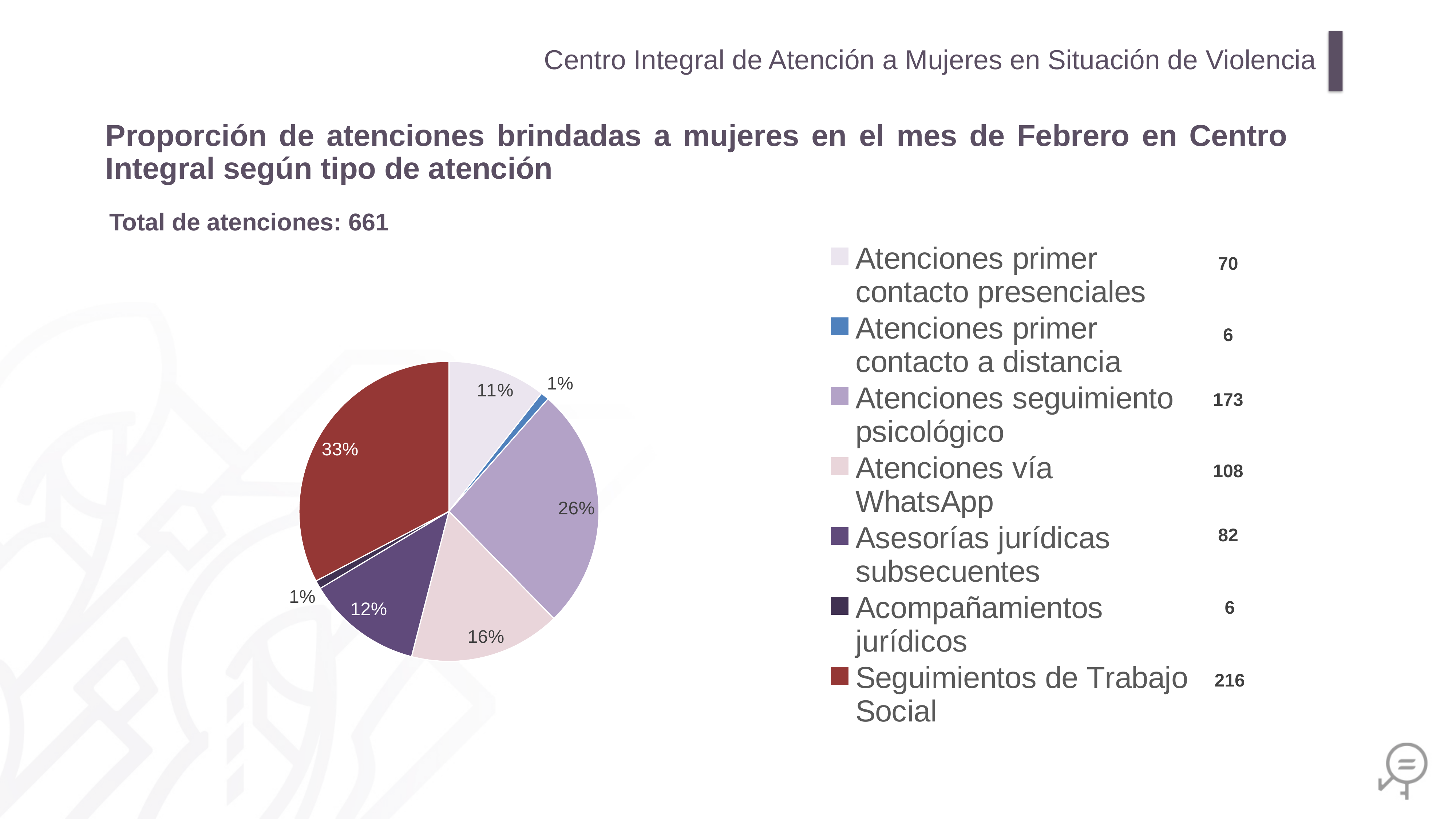

Centro Integral de Atención a Mujeres en Situación de Violencia
Proporción de atenciones brindadas a mujeres en el mes de Febrero en Centro Integral según tipo de atención
Total de atenciones: 661

### Chart

| Category |  |
|---|---|
| Atenciones primer contacto presenciales | 70.0 |
| Atenciones primer contacto a distancia | 6.0 |
| Atenciones seguimiento psicológico | 173.0 |
| Atenciones vía WhatsApp | 108.0 |
| Asesorías jurídicas subsecuentes | 82.0 |
| Acompañamientos jurídicos | 6.0 |
| Seguimientos de Trabajo Social | 216.0 |
70
6
173
108
82
6
216